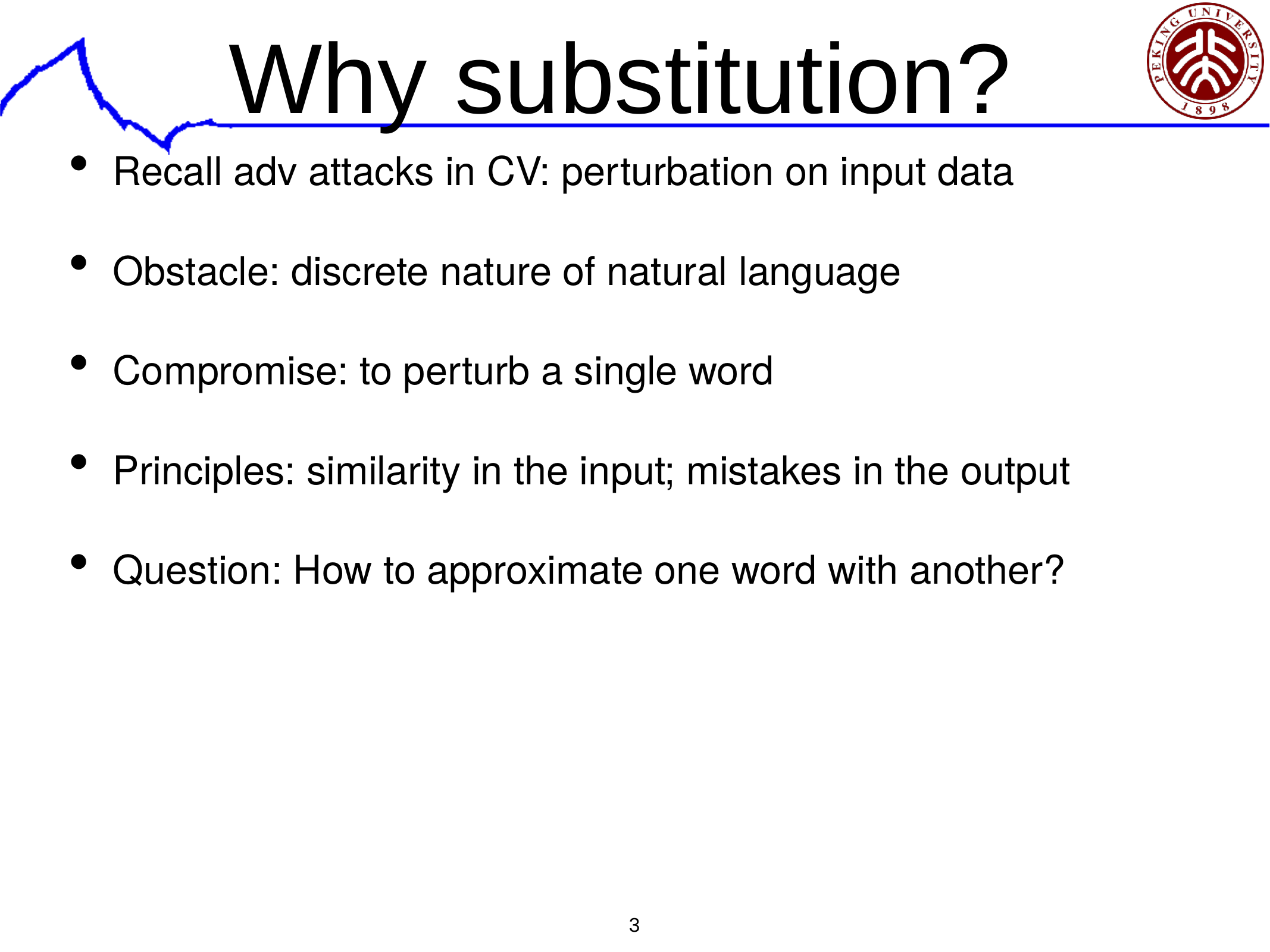

# Why substitution?
Recall adv attacks in CV: perturbation on input data
Obstacle: discrete nature of natural language
Compromise: to perturb a single word
Principles: similarity in the input; mistakes in the output
Question: How to approximate one word with another?
3